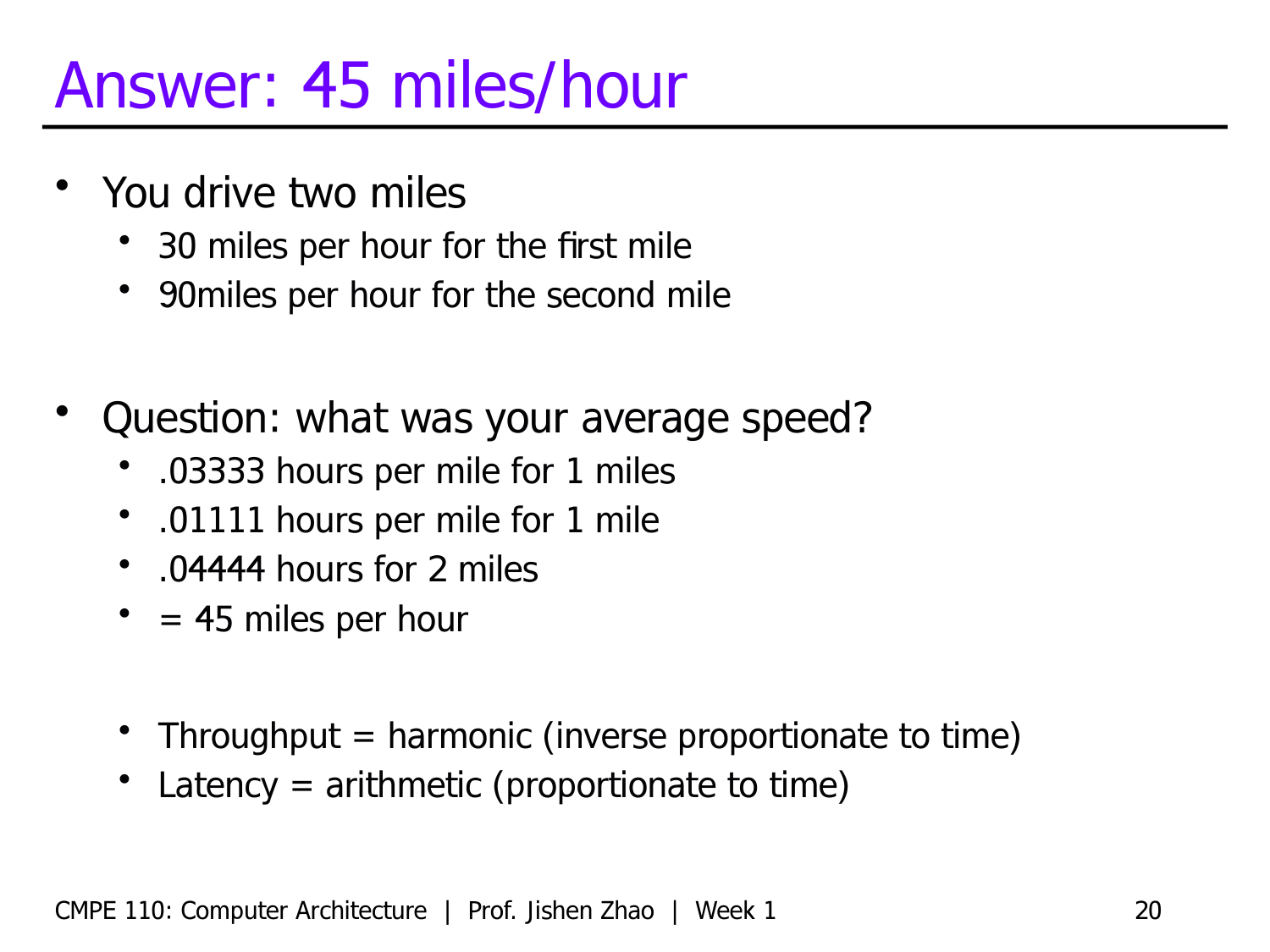

# Answer: 45 miles/hour
You drive two miles
30 miles per hour for the first mile
90miles per hour for the second mile

Question: what was your average speed?
.03333 hours per mile for 1 miles
.01111 hours per mile for 1 mile
.04444 hours for 2 miles
= 45 miles per hour

Throughput = harmonic (inverse proportionate to time)
Latency = arithmetic (proportionate to time)
CMPE 110: Computer Architecture  |  Prof. Jishen Zhao  |  Week 1
20